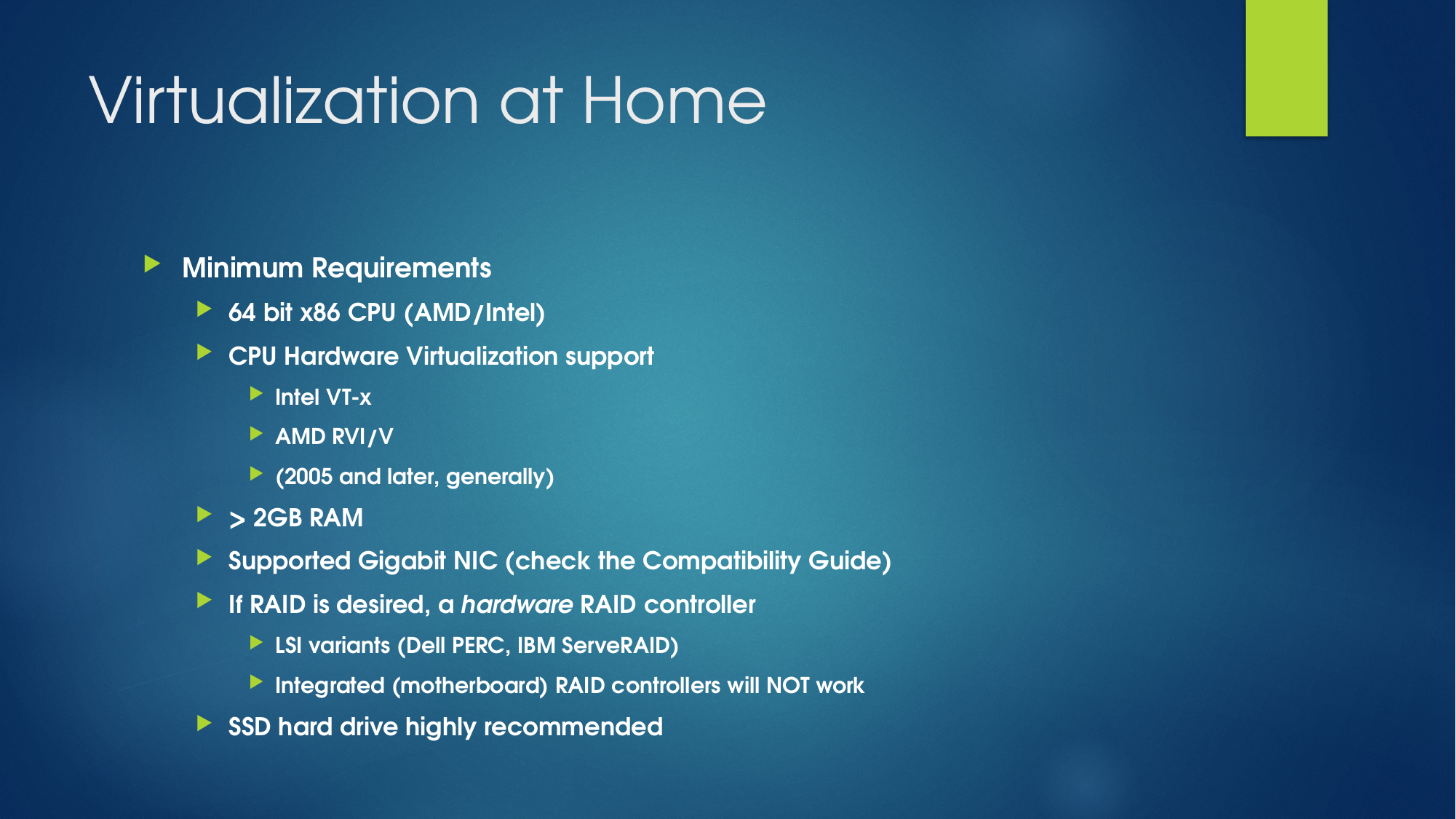

# Virtualization at Home
Minimum Requirements
64 bit x86 CPU (AMD/Intel)
CPU Hardware Virtualization support
Intel VT-x
AMD RVI/V
(2005 and later, generally)
> 2GB RAM
Supported Gigabit NIC (check the Compatibility Guide)
If RAID is desired, a hardware RAID controller
LSI variants (Dell PERC, IBM ServeRAID)
Integrated (motherboard) RAID controllers will NOT work
SSD hard drive highly recommended